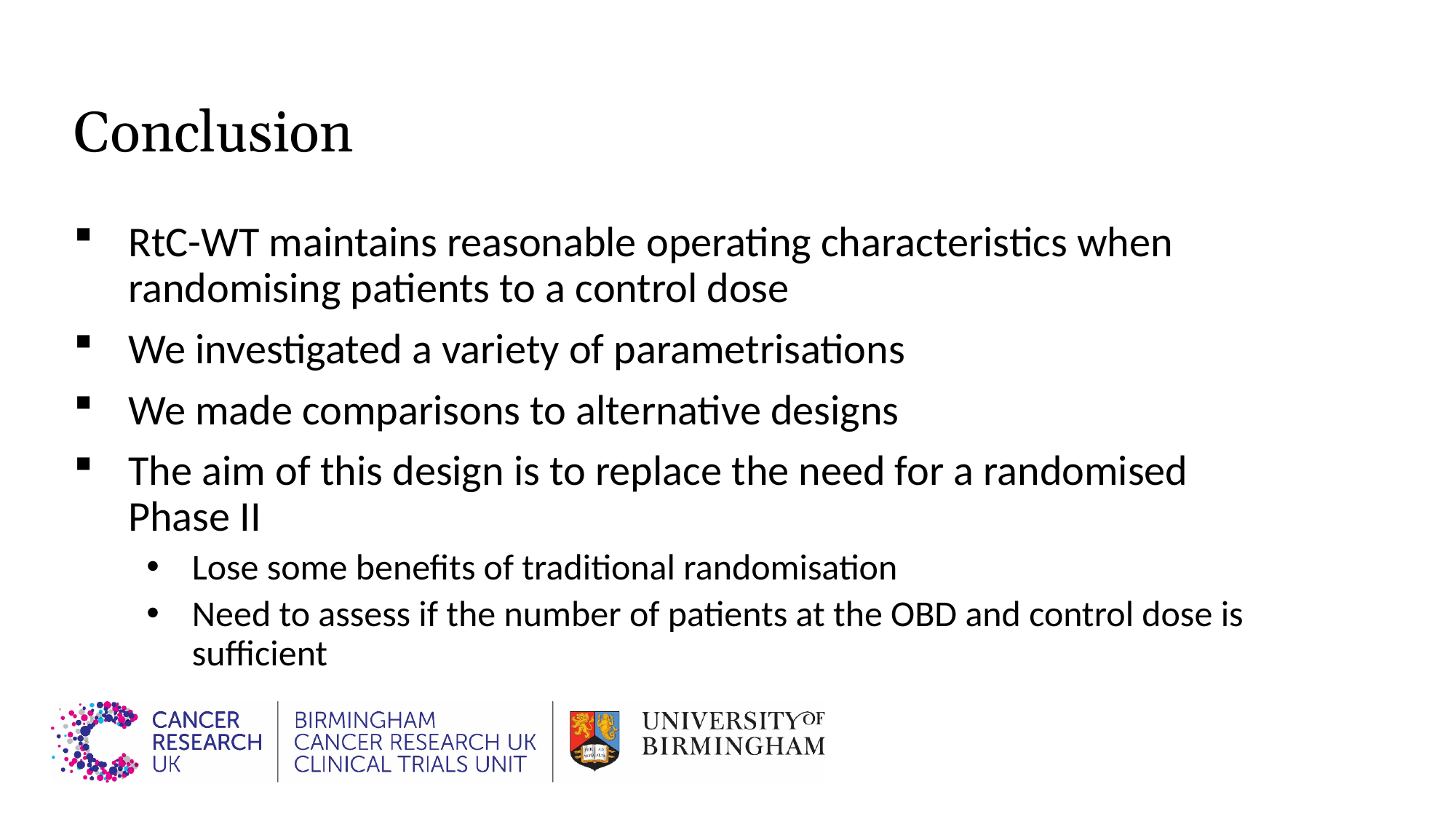

# Conclusion
RtC-WT maintains reasonable operating characteristics when randomising patients to a control dose
We investigated a variety of parametrisations
We made comparisons to alternative designs
The aim of this design is to replace the need for a randomised Phase II
Lose some benefits of traditional randomisation
Need to assess if the number of patients at the OBD and control dose is sufficient